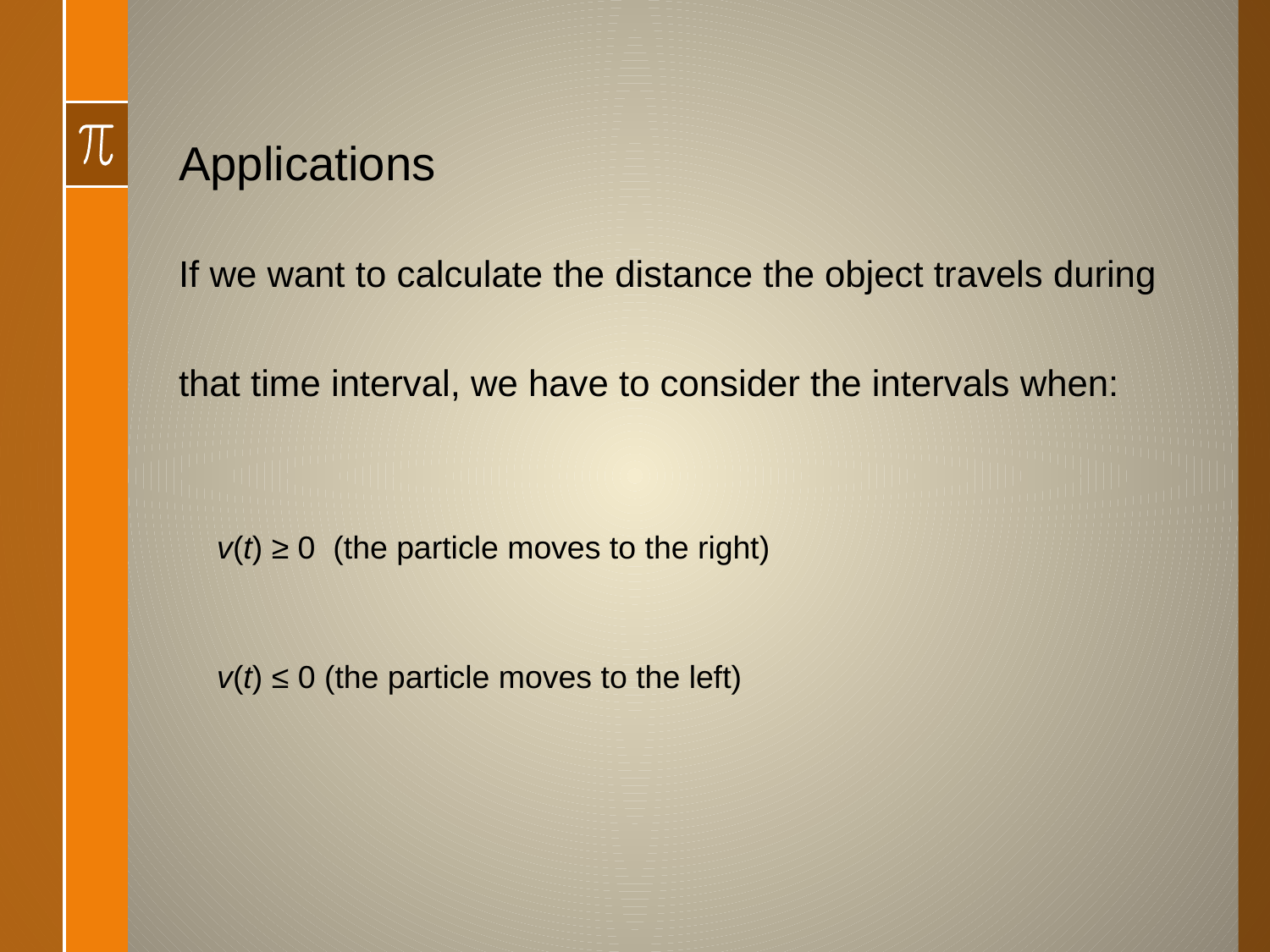

# Applications
If we want to calculate the distance the object travels during that time interval, we have to consider the intervals when:

v(t) ≥ 0  (the particle moves to the right)

v(t) ≤ 0 (the particle moves to the left)